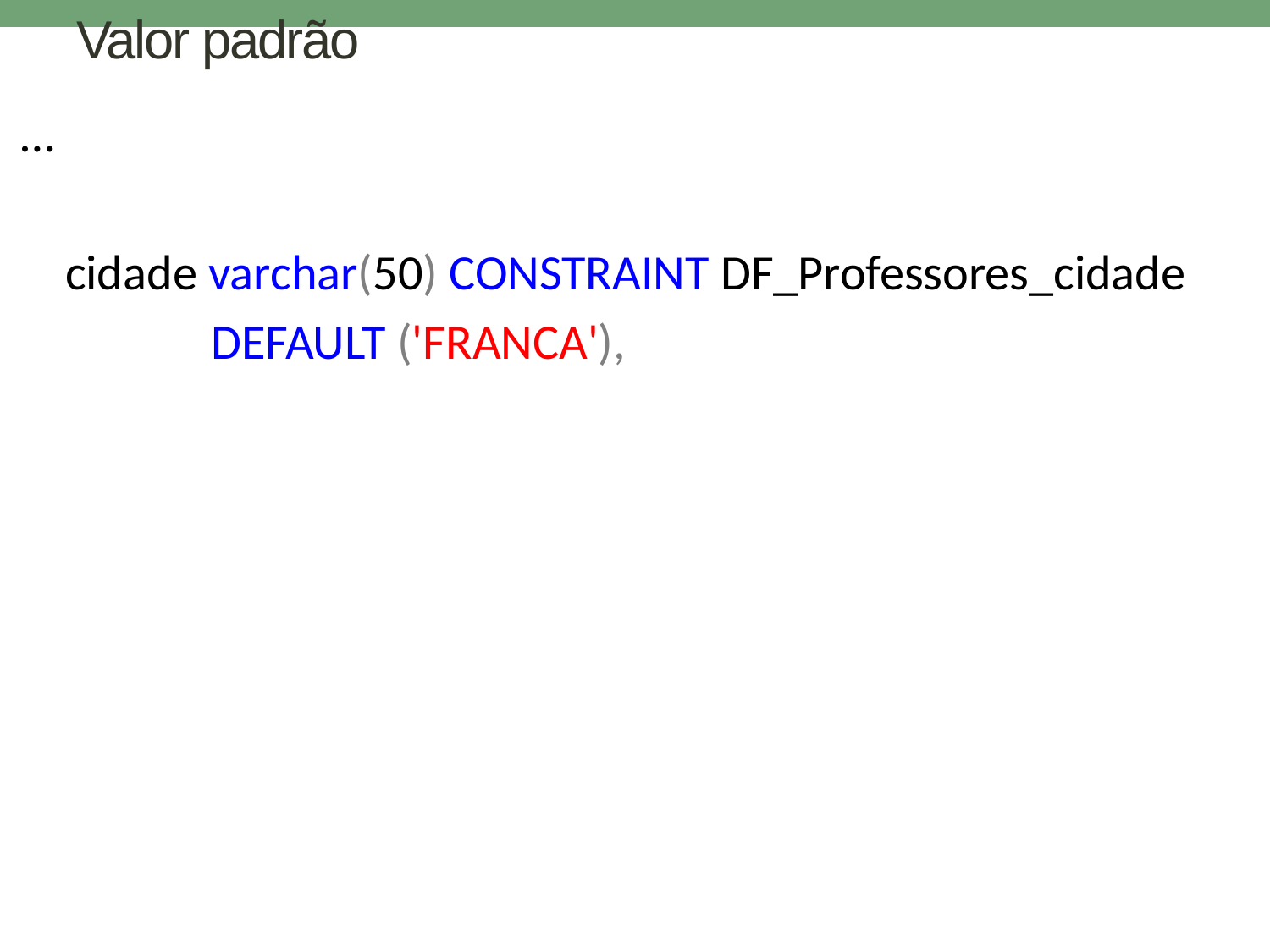

# Valor padrão
…

    cidade varchar(50) CONSTRAINT DF_Professores_cidade
                 DEFAULT ('FRANCA'),